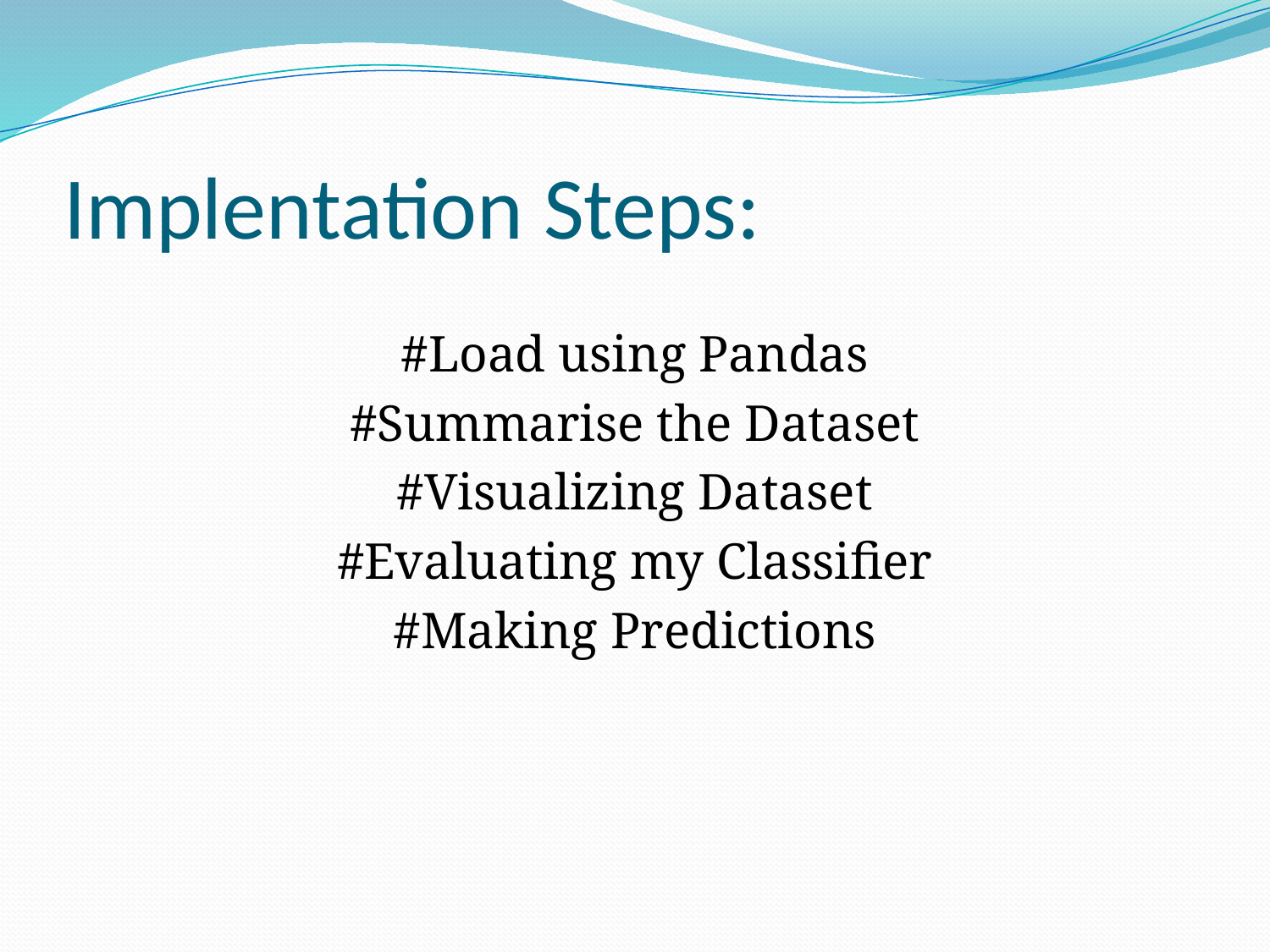

# Implentation Steps:

#Load using Pandas
#Summarise the Dataset
#Visualizing Dataset
#Evaluating my Classifier
#Making Predictions